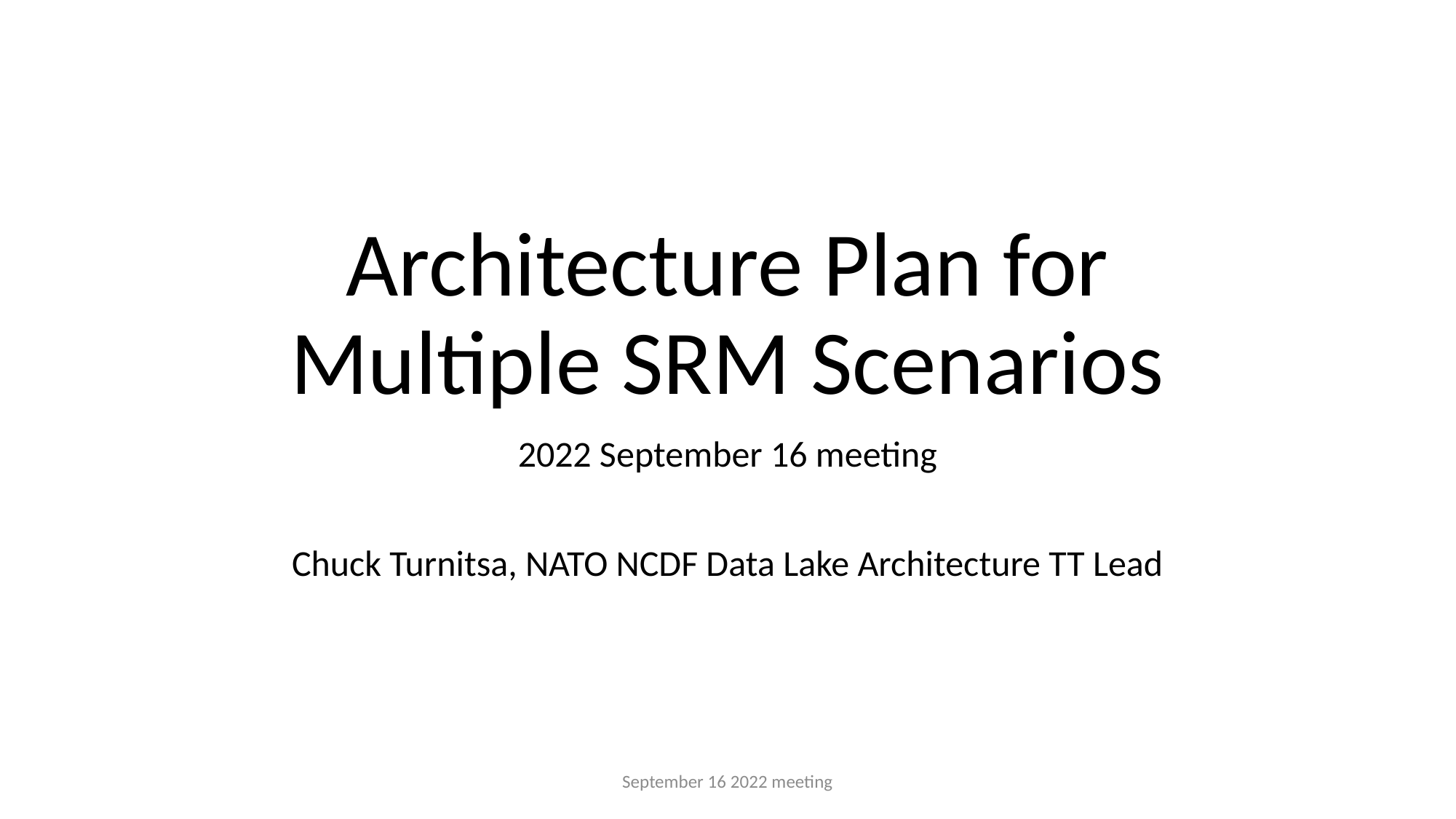

# Architecture Plan for Multiple SRM Scenarios
2022 September 16 meeting

Chuck Turnitsa, NATO NCDF Data Lake Architecture TT Lead
September 16 2022 meeting